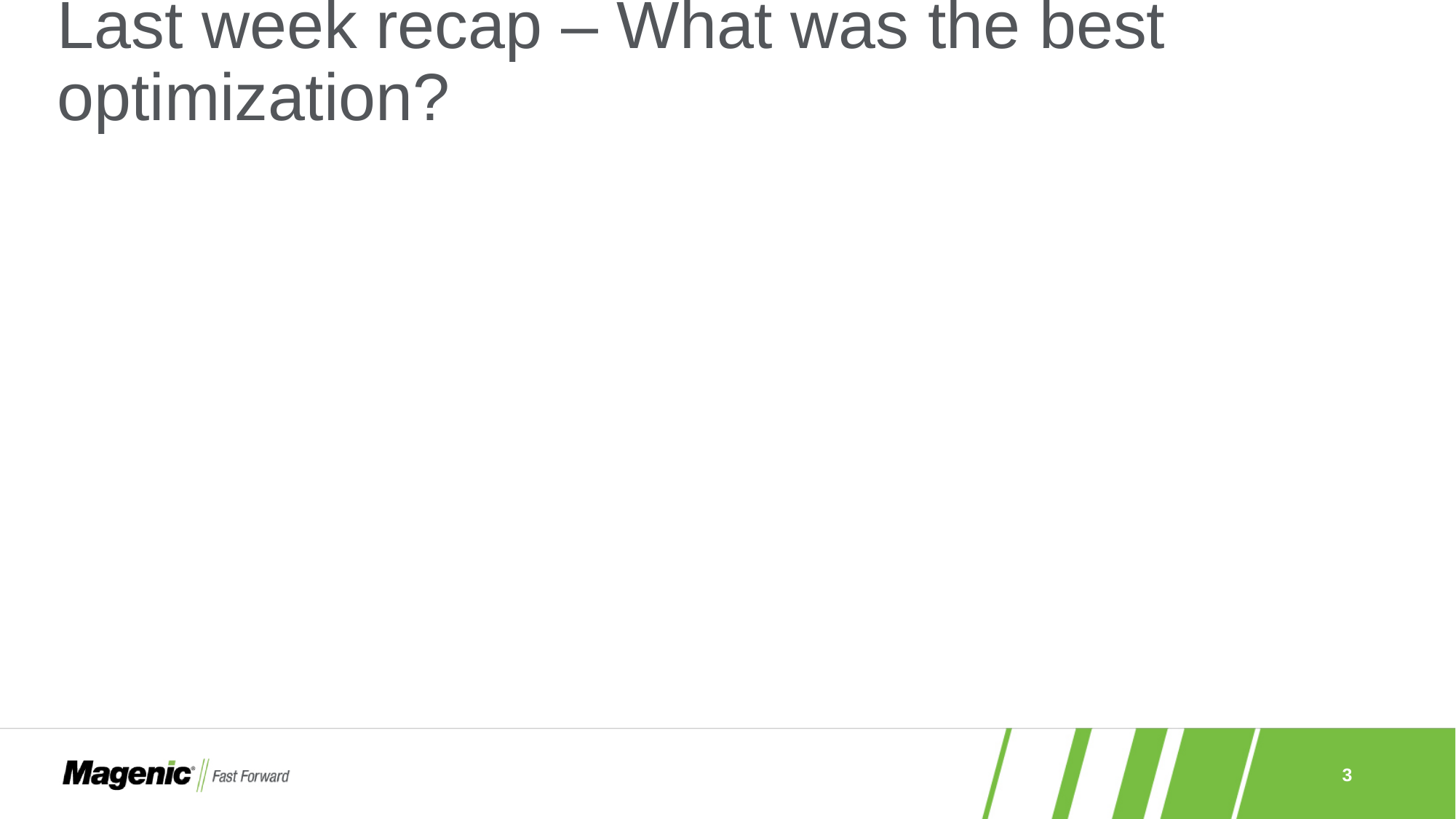

# Last week recap – What was the best optimization?